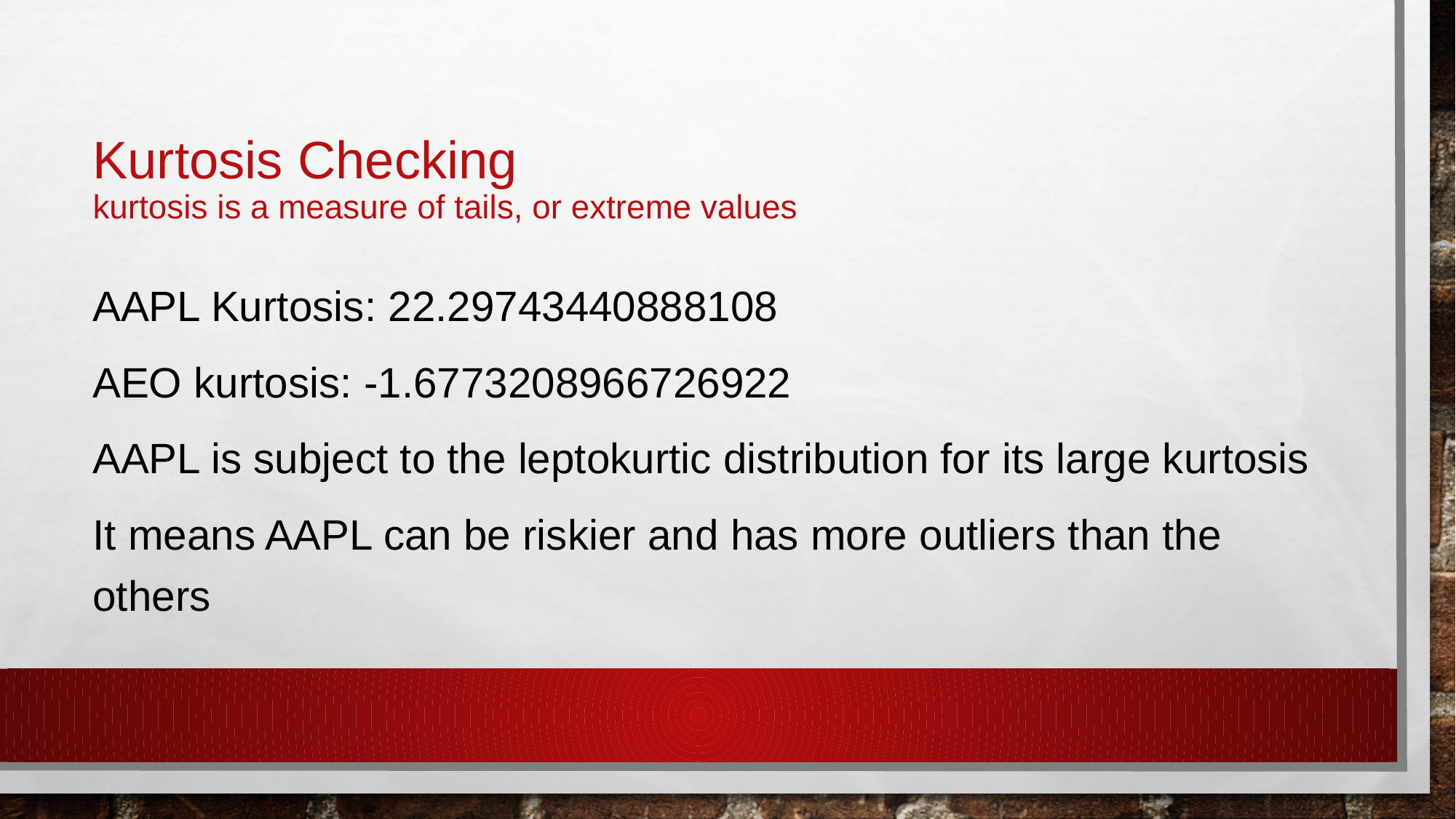

# Kurtosis Checking kurtosis is a measure of tails, or extreme values
AAPL Kurtosis: 22.29743440888108
AEO kurtosis: -1.6773208966726922
AAPL is subject to the leptokurtic distribution for its large kurtosis
It means AAPL can be riskier and has more outliers than the others